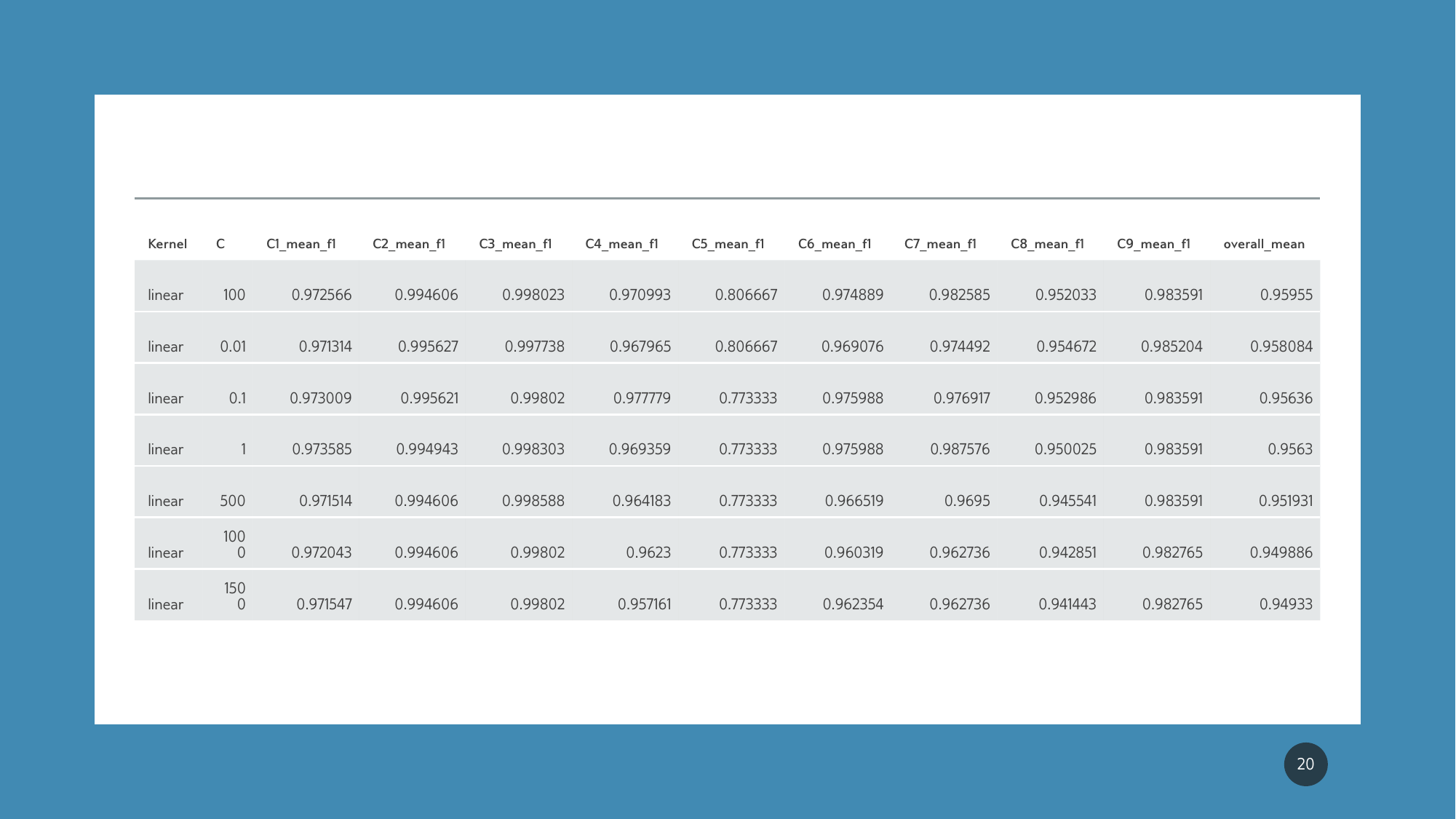

| Kernel | C | C1\_mean\_f1 | C2\_mean\_f1 | C3\_mean\_f1 | C4\_mean\_f1 | C5\_mean\_f1 | C6\_mean\_f1 | C7\_mean\_f1 | C8\_mean\_f1 | C9\_mean\_f1 | overall\_mean |
| --- | --- | --- | --- | --- | --- | --- | --- | --- | --- | --- | --- |
| linear | 100 | 0.972566 | 0.994606 | 0.998023 | 0.970993 | 0.806667 | 0.974889 | 0.982585 | 0.952033 | 0.983591 | 0.95955 |
| linear | 0.01 | 0.971314 | 0.995627 | 0.997738 | 0.967965 | 0.806667 | 0.969076 | 0.974492 | 0.954672 | 0.985204 | 0.958084 |
| linear | 0.1 | 0.973009 | 0.995621 | 0.99802 | 0.977779 | 0.773333 | 0.975988 | 0.976917 | 0.952986 | 0.983591 | 0.95636 |
| linear | 1 | 0.973585 | 0.994943 | 0.998303 | 0.969359 | 0.773333 | 0.975988 | 0.987576 | 0.950025 | 0.983591 | 0.9563 |
| linear | 500 | 0.971514 | 0.994606 | 0.998588 | 0.964183 | 0.773333 | 0.966519 | 0.9695 | 0.945541 | 0.983591 | 0.951931 |
| linear | 1000 | 0.972043 | 0.994606 | 0.99802 | 0.9623 | 0.773333 | 0.960319 | 0.962736 | 0.942851 | 0.982765 | 0.949886 |
| linear | 1500 | 0.971547 | 0.994606 | 0.99802 | 0.957161 | 0.773333 | 0.962354 | 0.962736 | 0.941443 | 0.982765 | 0.94933 |
20